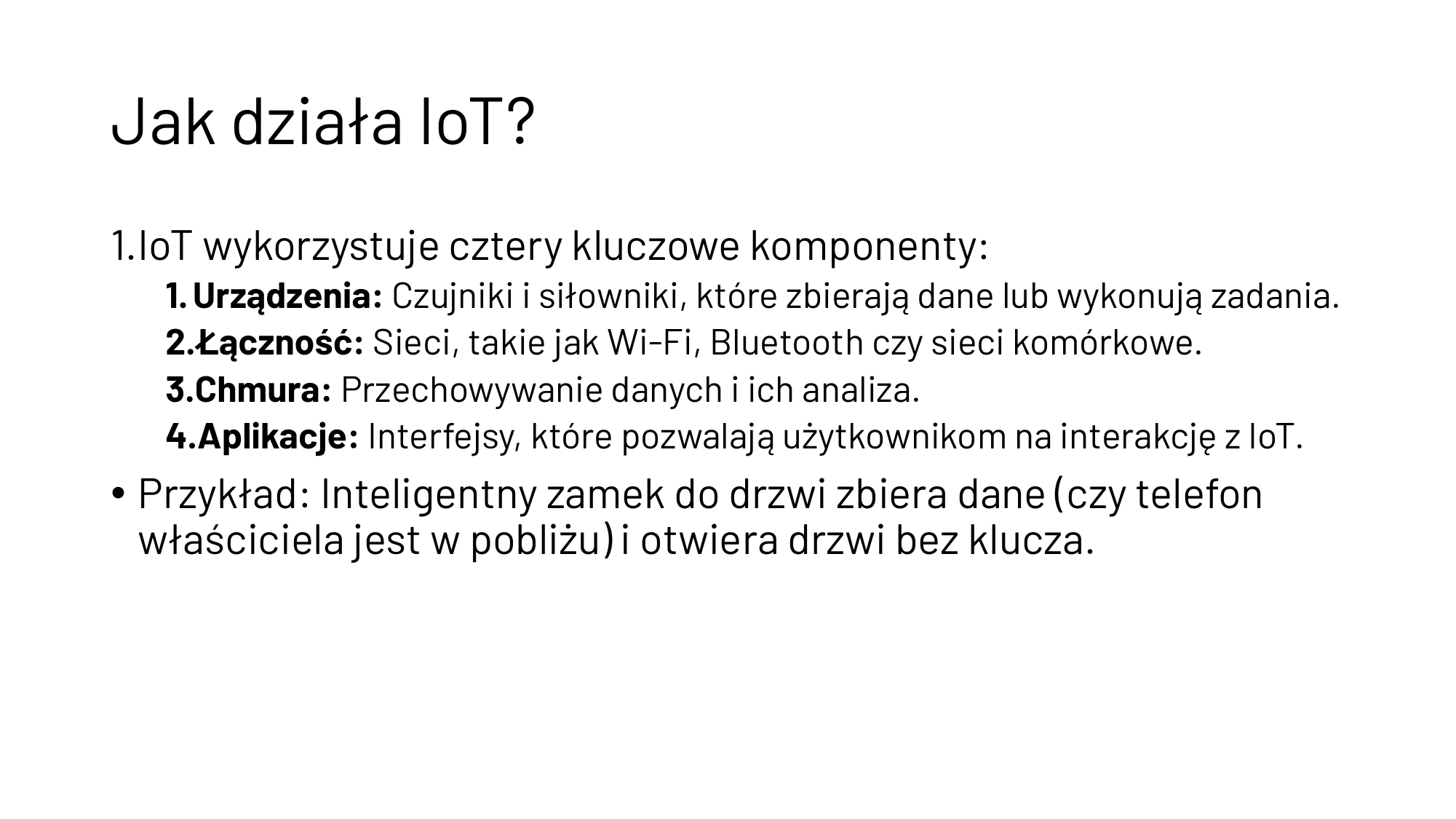

# Jak działa IoT?
IoT wykorzystuje cztery kluczowe komponenty:
Urządzenia: Czujniki i siłowniki, które zbierają dane lub wykonują zadania.
Łączność: Sieci, takie jak Wi-Fi, Bluetooth czy sieci komórkowe.
Chmura: Przechowywanie danych i ich analiza.
Aplikacje: Interfejsy, które pozwalają użytkownikom na interakcję z IoT.
Przykład: Inteligentny zamek do drzwi zbiera dane (czy telefon właściciela jest w pobliżu) i otwiera drzwi bez klucza.